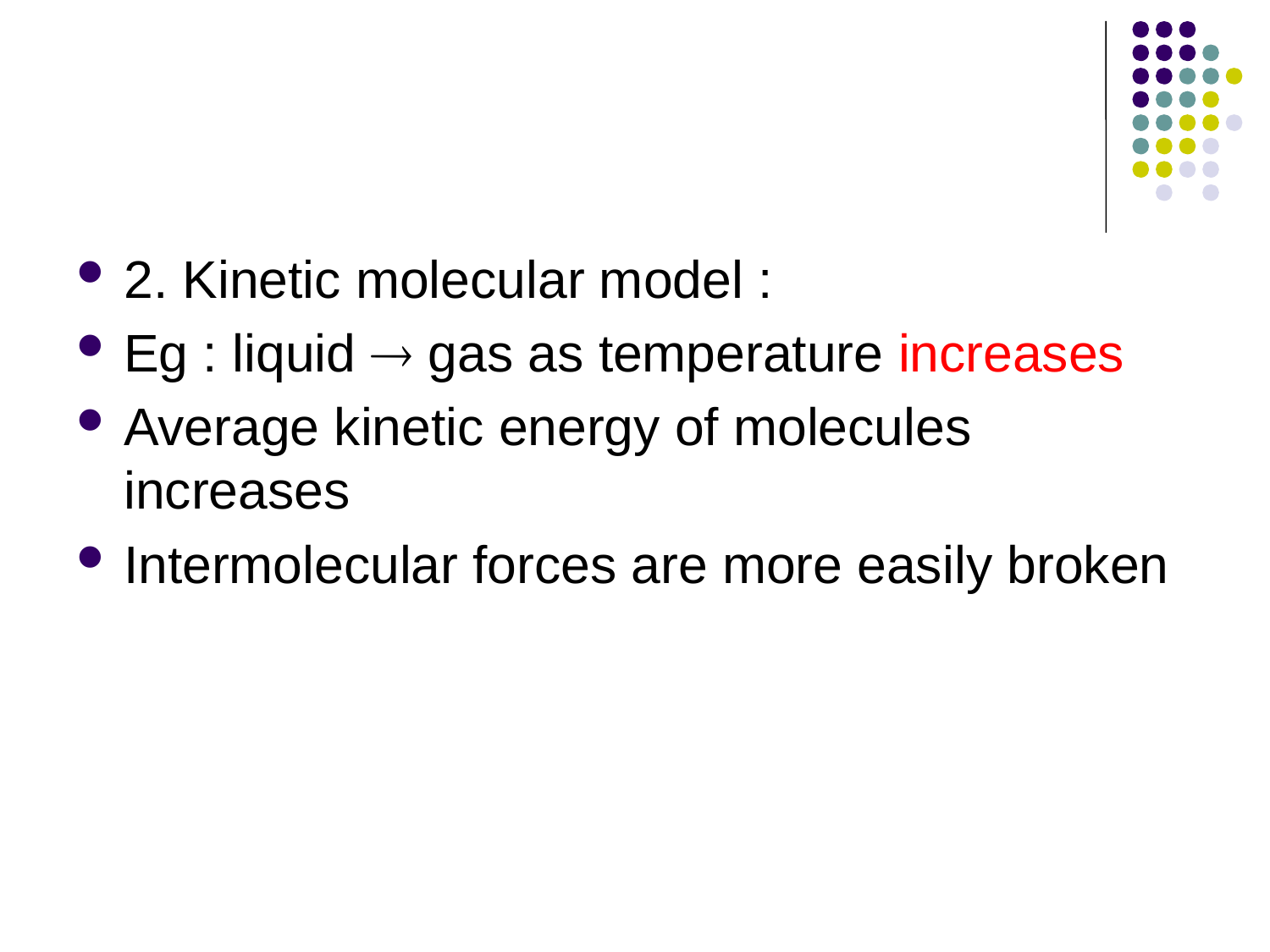

#
2. Kinetic molecular model :
Eg : liquid → gas as temperature increases
Average kinetic energy of molecules increases
Intermolecular forces are more easily broken